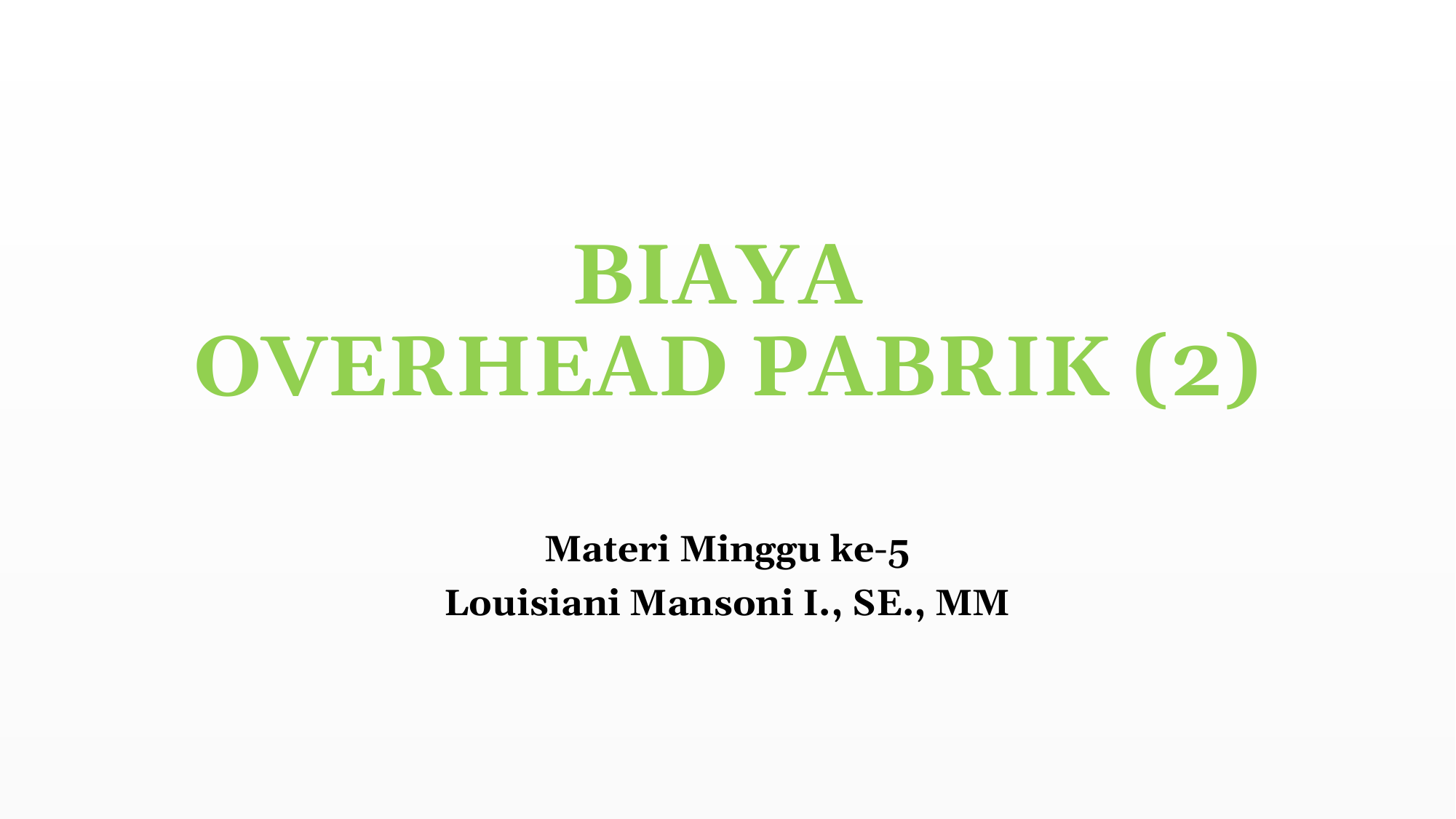

# BIAYA OVERHEAD PABRIK (2)
Materi Minggu ke-5
Louisiani Mansoni I., SE., MM